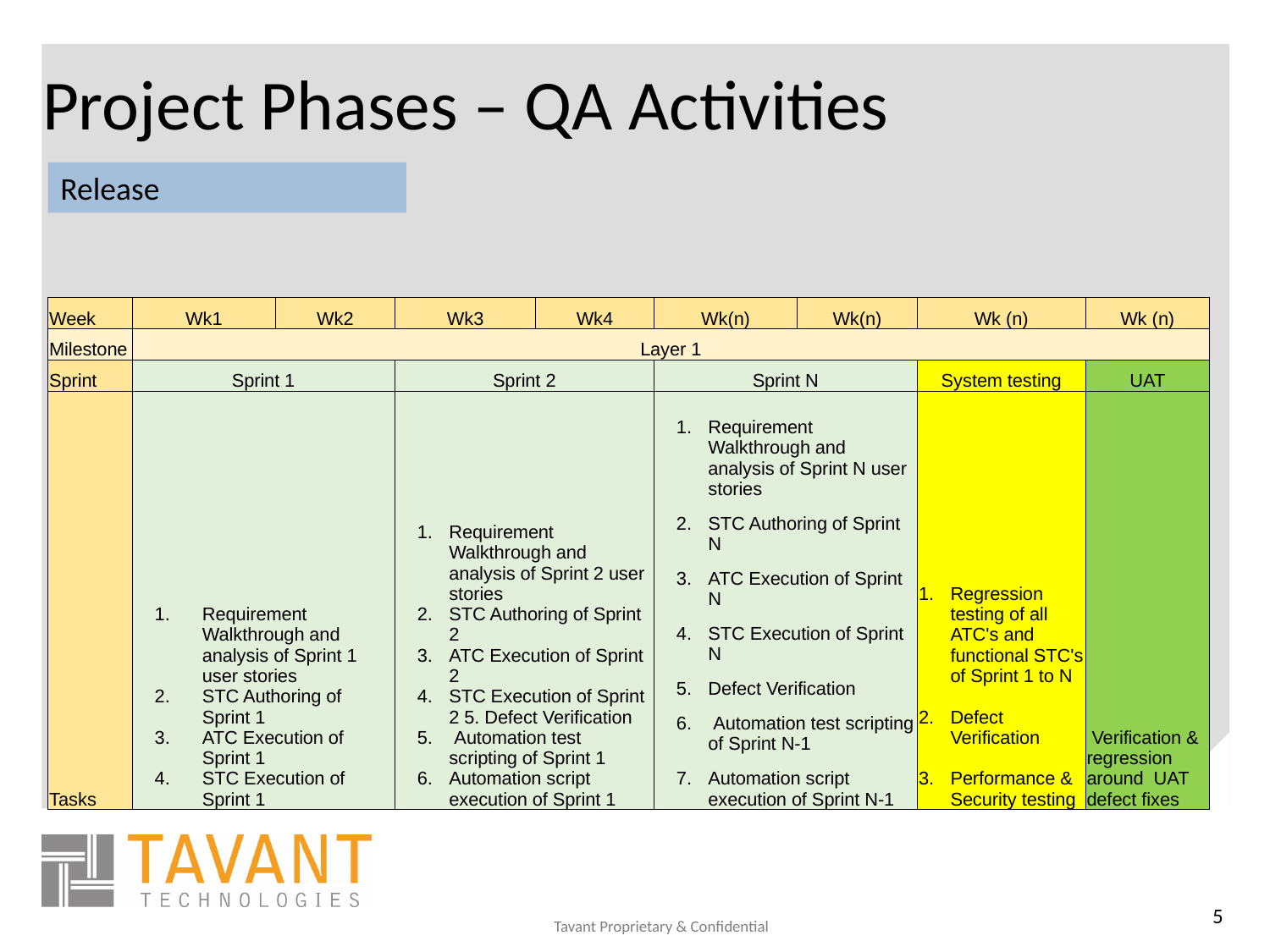

# Project Phases – QA Activities
Release
| Week | Wk1 | Wk2 | Wk3 | Wk4 | Wk(n) | Wk(n) | Wk (n) | Wk (n) |
| --- | --- | --- | --- | --- | --- | --- | --- | --- |
| Milestone | Layer 1 |  |  |  |  |  |  |  |
| Sprint | Sprint 1 |  | Sprint 2 |  | Sprint N |  | System testing | UAT |
| Tasks | Requirement Walkthrough and analysis of Sprint 1 user stories STC Authoring of Sprint 1 ATC Execution of Sprint 1 STC Execution of Sprint 1 |  | Requirement Walkthrough and analysis of Sprint 2 user stories STC Authoring of Sprint 2 ATC Execution of Sprint 2 STC Execution of Sprint 2 5. Defect Verification Automation test scripting of Sprint 1 Automation script execution of Sprint 1 |  | Requirement Walkthrough and analysis of Sprint N user stories STC Authoring of Sprint N ATC Execution of Sprint N STC Execution of Sprint N Defect Verification Automation test scripting of Sprint N-1 Automation script execution of Sprint N-1 |  | Regression testing of all ATC's and functional STC's of Sprint 1 to N Defect Verification Performance & Security testing | Verification & regression around UAT defect fixes |
5